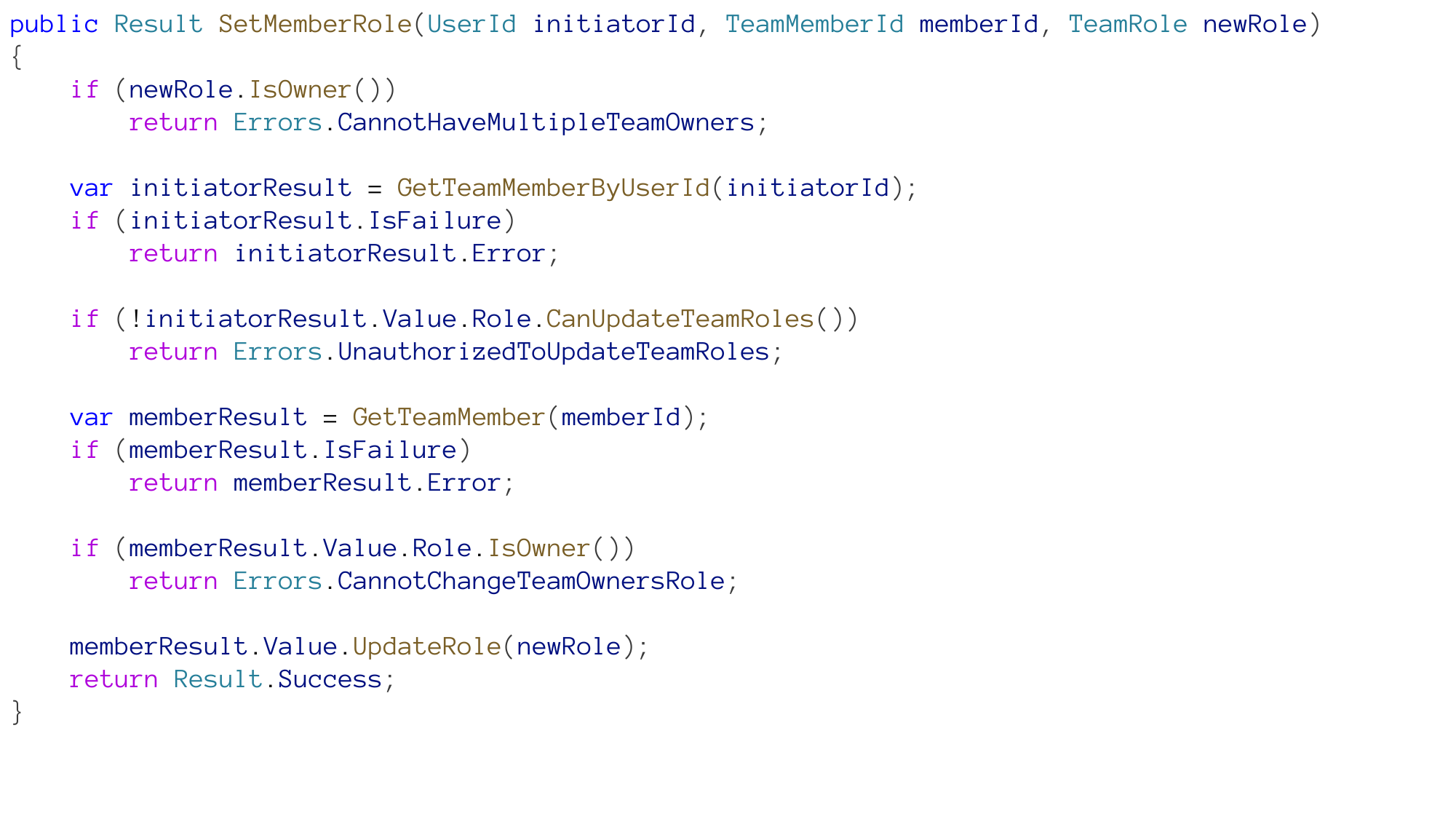

public Result SetMemberRole(UserId initiatorId, TeamMemberId memberId, TeamRole newRole)
{
    if (newRole.IsOwner())
        return Errors.CannotHaveMultipleTeamOwners;
    var initiatorResult = GetTeamMemberByUserId(initiatorId);
    if (initiatorResult.IsFailure)
        return initiatorResult.Error;
    if (!initiatorResult.Value.Role.CanUpdateTeamRoles())
        return Errors.UnauthorizedToUpdateTeamRoles;
    var memberResult = GetTeamMember(memberId);
    if (memberResult.IsFailure)
        return memberResult.Error;
    if (memberResult.Value.Role.IsOwner())
        return Errors.CannotChangeTeamOwnersRole;
    memberResult.Value.UpdateRole(newRole);
    return Result.Success;
}